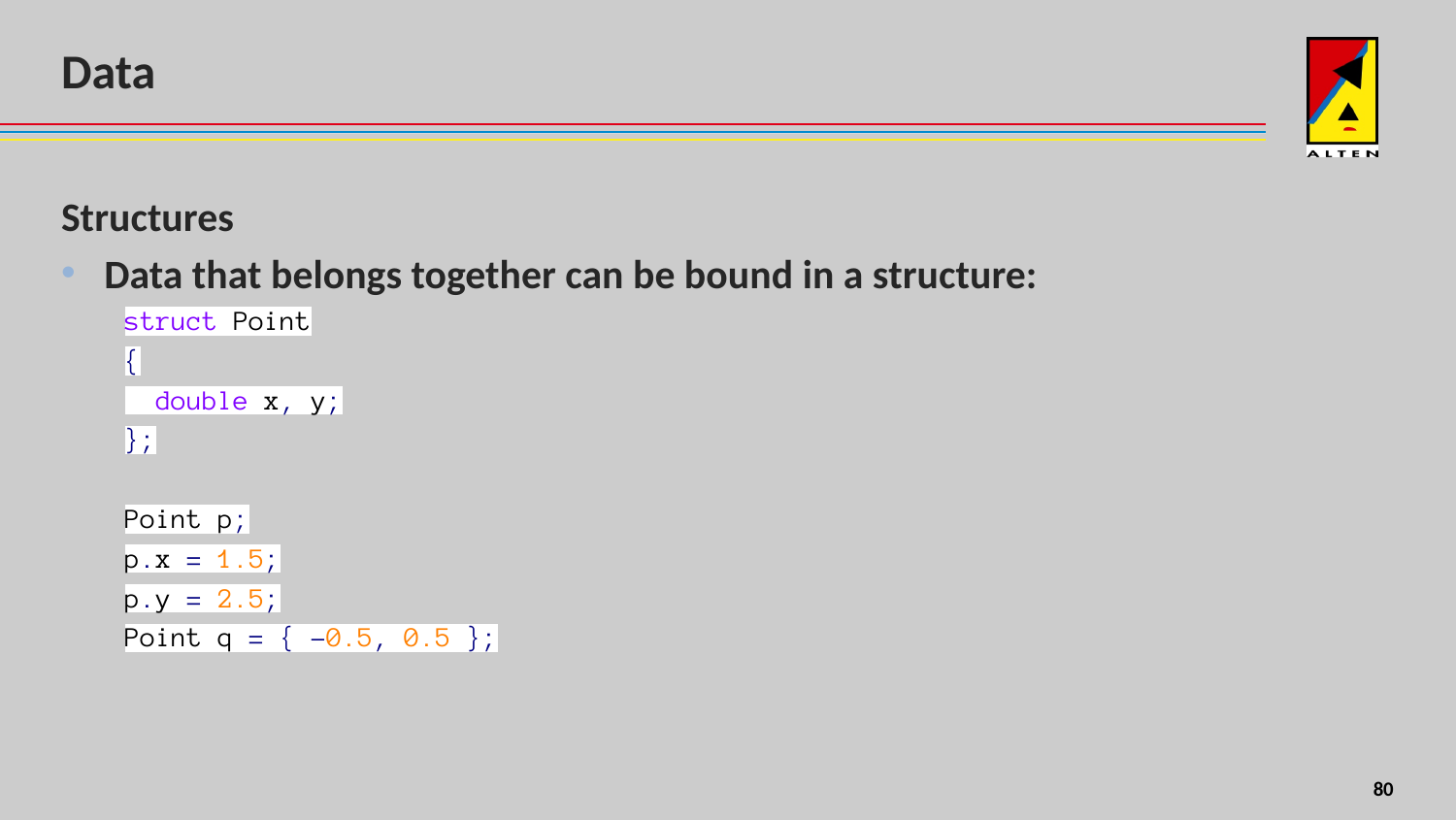

# Data
Structures
Data that belongs together can be bound in a structure:
struct Point
{
  double x, y;
};

Point p;
p.x = 1.5;
p.y = 2.5;
Point q = { -0.5, 0.5 };
80